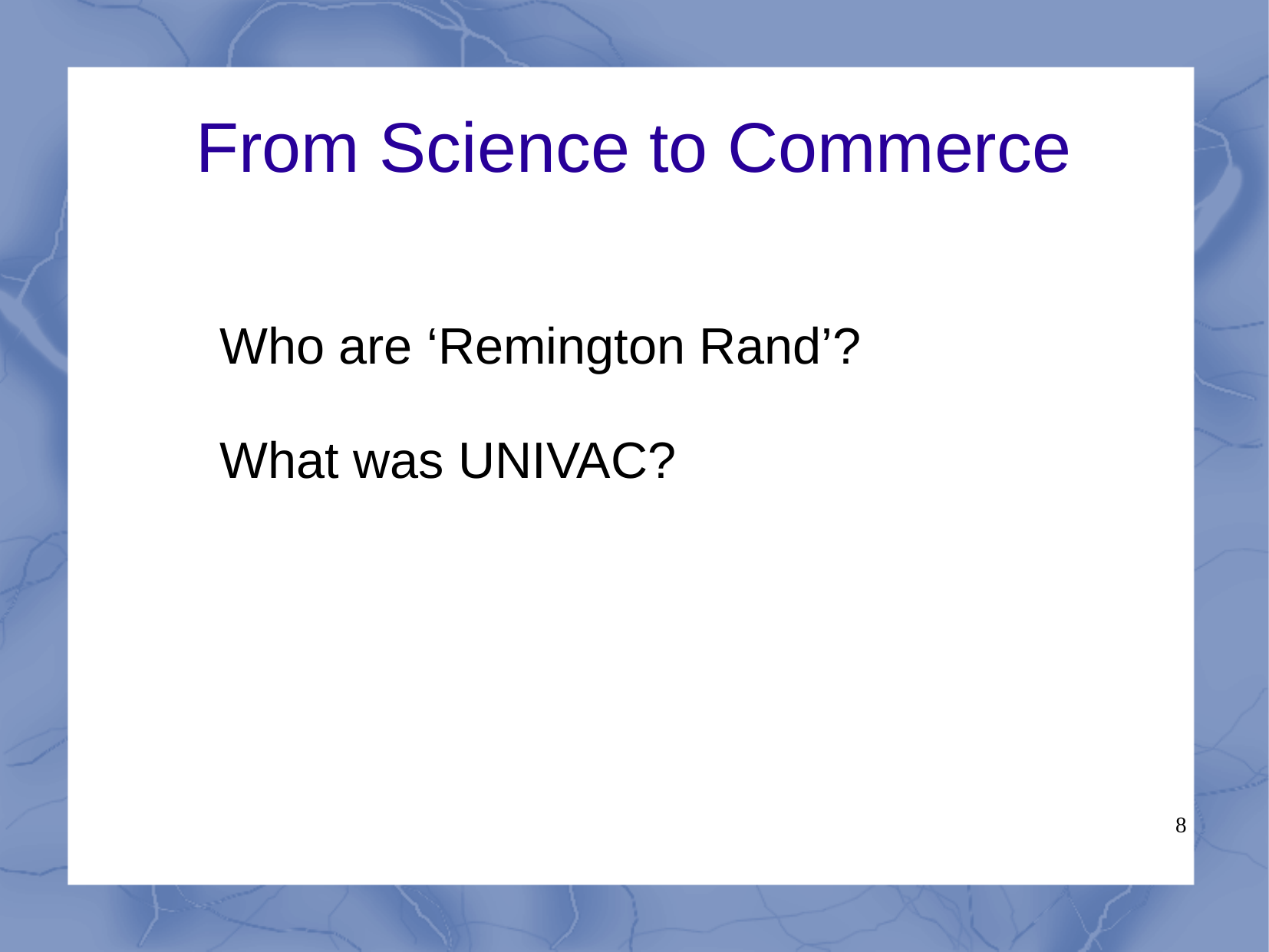

# From Science to Commerce
Who are ‘Remington Rand’?

What was UNIVAC?

8